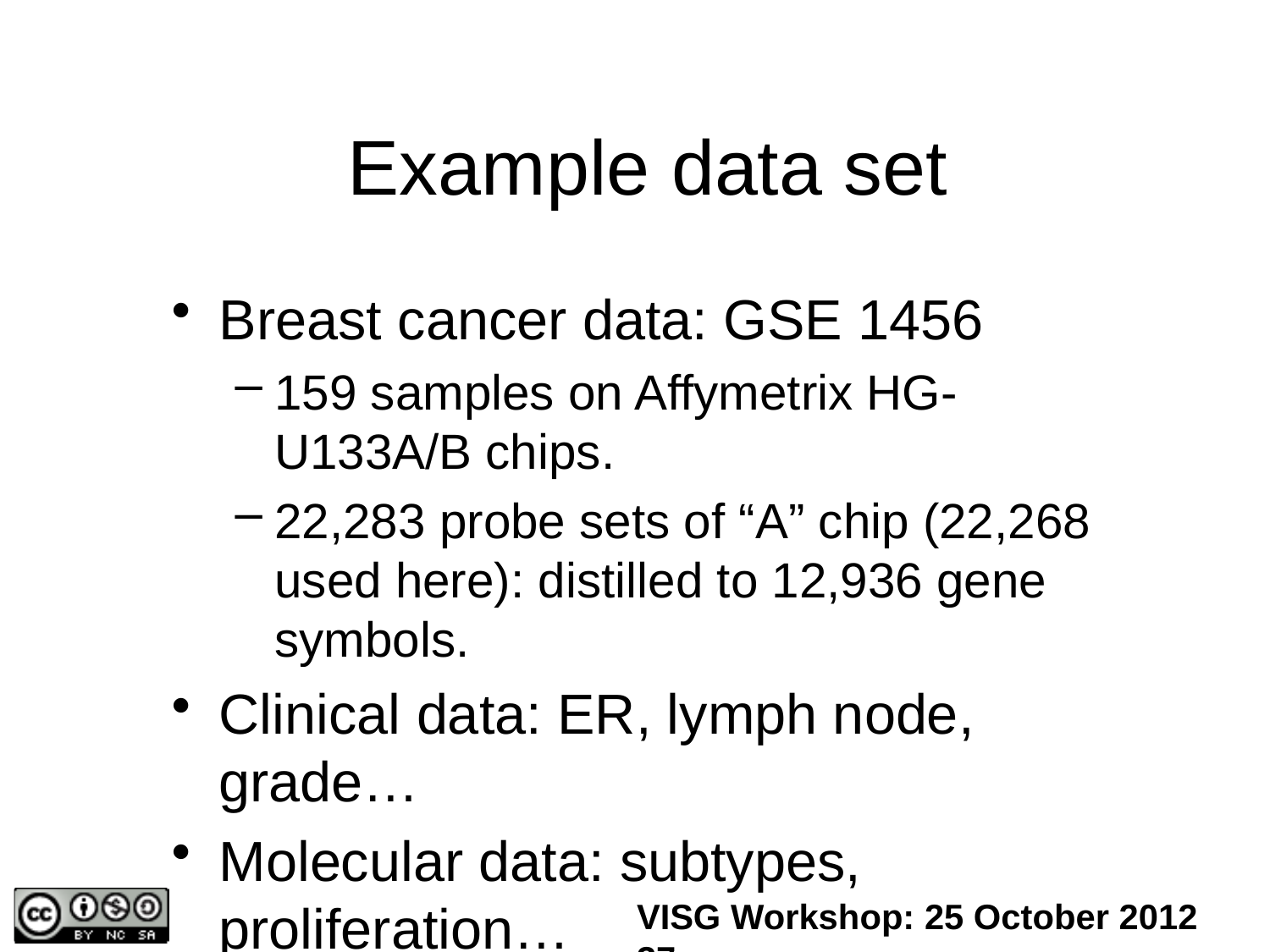

# Example data set
Breast cancer data: GSE 1456
159 samples on Affymetrix HG-U133A/B chips.
22,283 probe sets of “A” chip (22,268 used here): distilled to 12,936 gene symbols.
Clinical data: ER, lymph node, grade…
Molecular data: subtypes, proliferation…